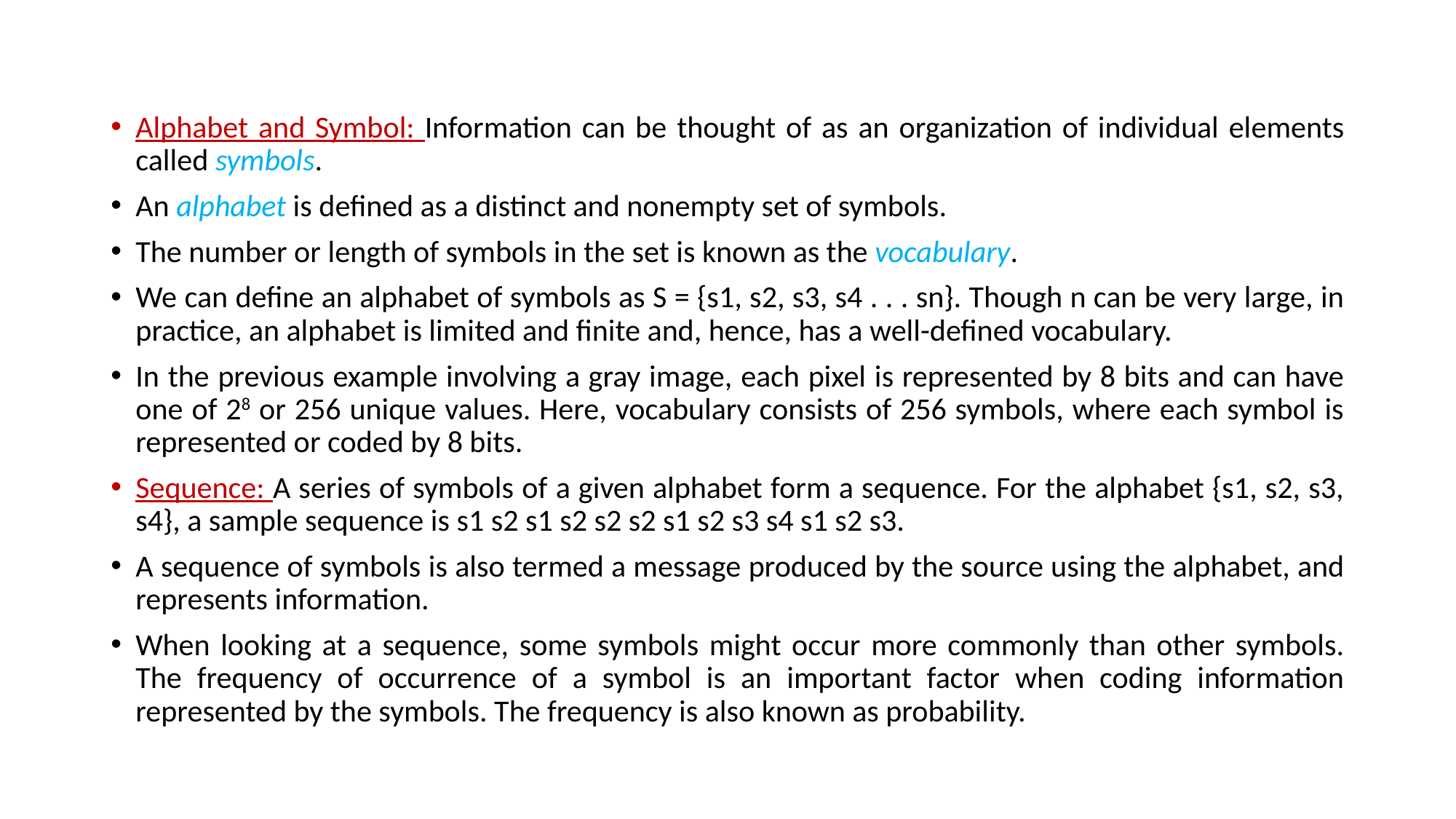

Alphabet and Symbol: Information can be thought of as an organization of individual elements called symbols.
An alphabet is defined as a distinct and nonempty set of symbols.
The number or length of symbols in the set is known as the vocabulary.
We can define an alphabet of symbols as S = {s1, s2, s3, s4 . . . sn}. Though n can be very large, in practice, an alphabet is limited and finite and, hence, has a well-defined vocabulary.
In the previous example involving a gray image, each pixel is represented by 8 bits and can have one of 28 or 256 unique values. Here, vocabulary consists of 256 symbols, where each symbol is represented or coded by 8 bits.
Sequence: A series of symbols of a given alphabet form a sequence. For the alphabet {s1, s2, s3, s4}, a sample sequence is s1 s2 s1 s2 s2 s2 s1 s2 s3 s4 s1 s2 s3.
A sequence of symbols is also termed a message produced by the source using the alphabet, and represents information.
When looking at a sequence, some symbols might occur more commonly than other symbols. The frequency of occurrence of a symbol is an important factor when coding information represented by the symbols. The frequency is also known as probability.